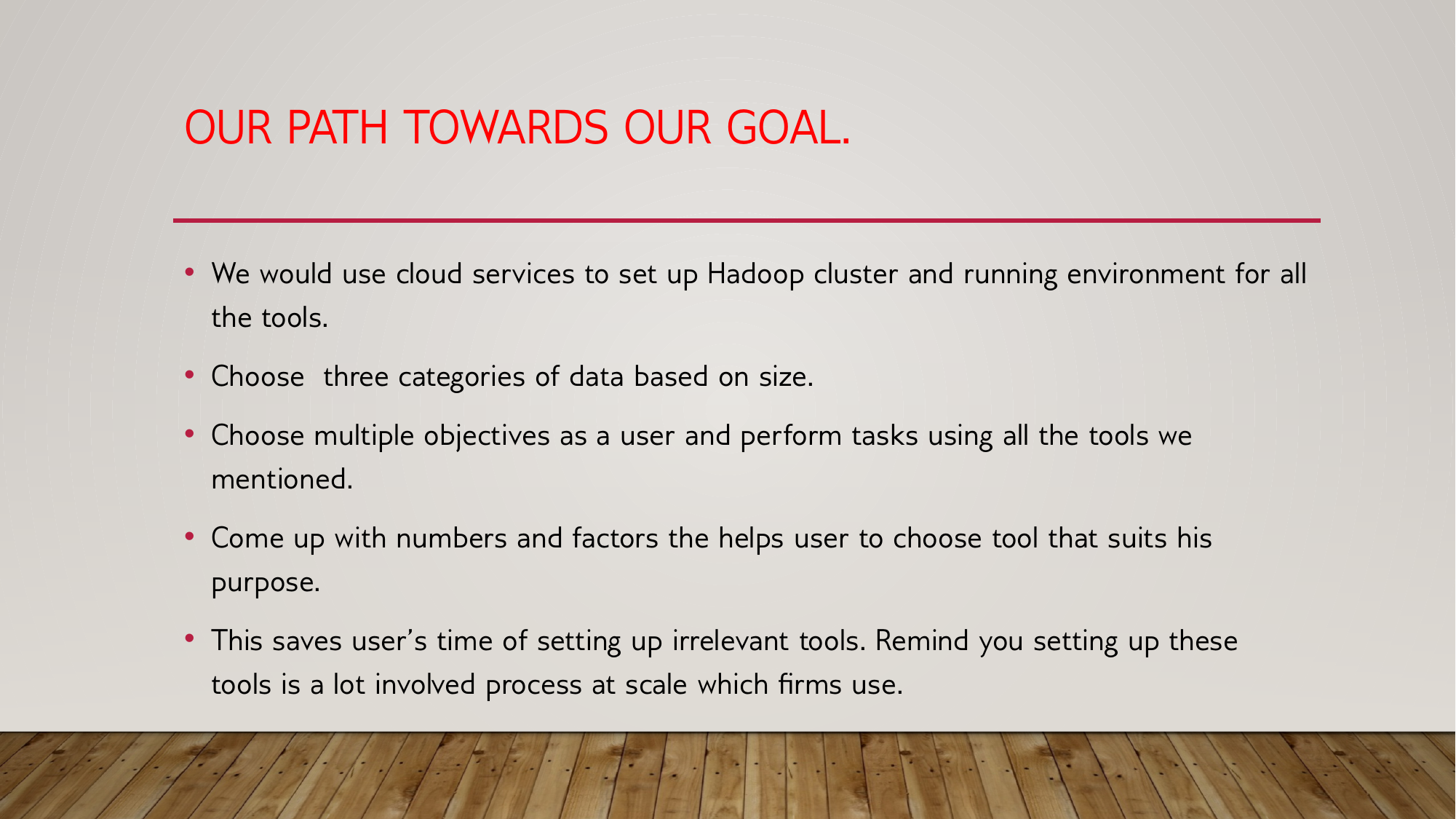

# Our PATH Towards our GOAL.
We would use cloud services to set up Hadoop cluster and running environment for all the tools.
Choose  three categories of data based on size.
Choose multiple objectives as a user and perform tasks using all the tools we mentioned.
Come up with numbers and factors the helps user to choose tool that suits his purpose.
This saves user’s time of setting up irrelevant tools. Remind you setting up these tools is a lot involved process at scale which firms use.